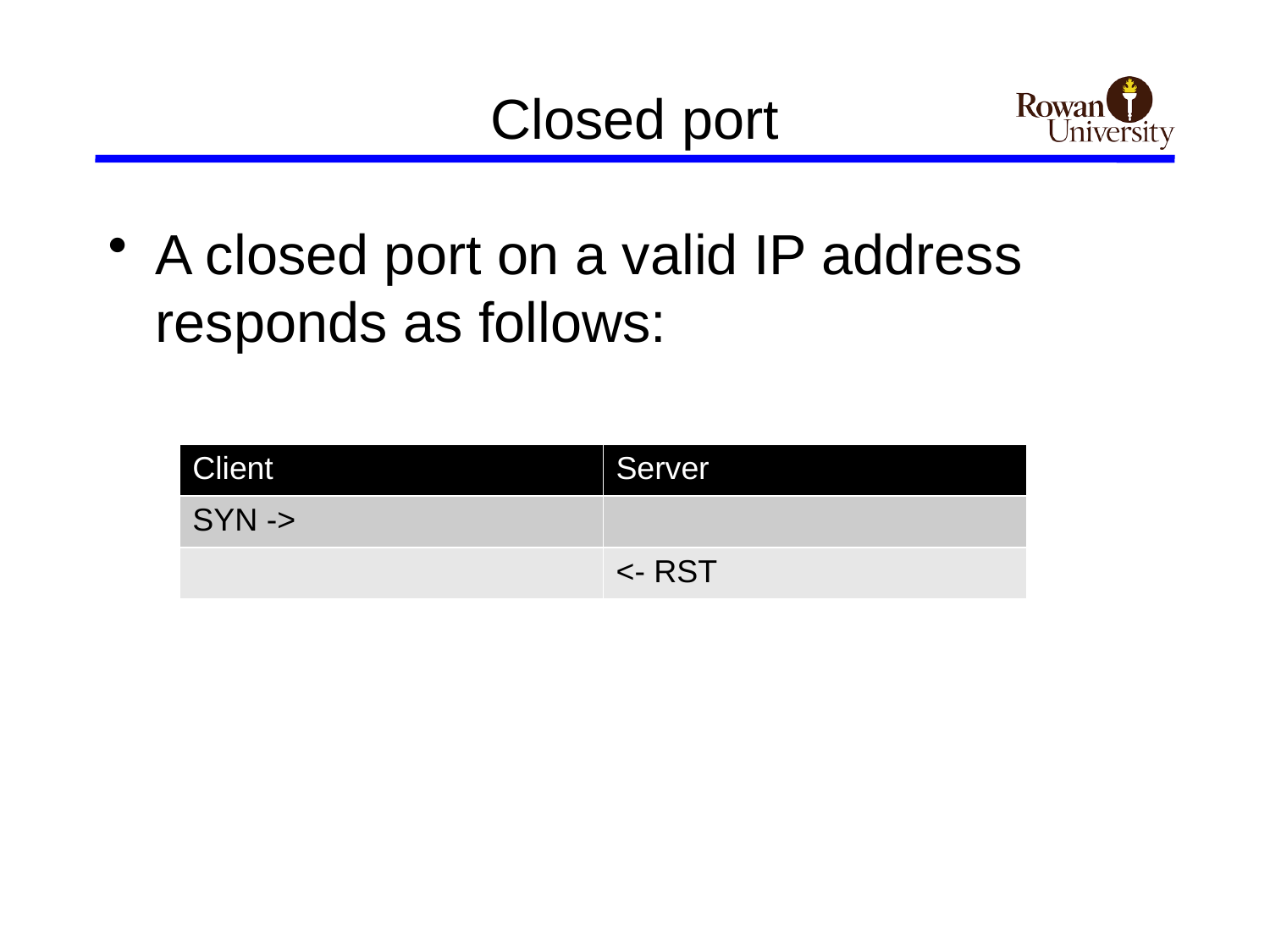

# Closed port
A closed port on a valid IP address responds as follows:
| Client | Server |
| --- | --- |
| SYN -> |  |
|  | <- RST |